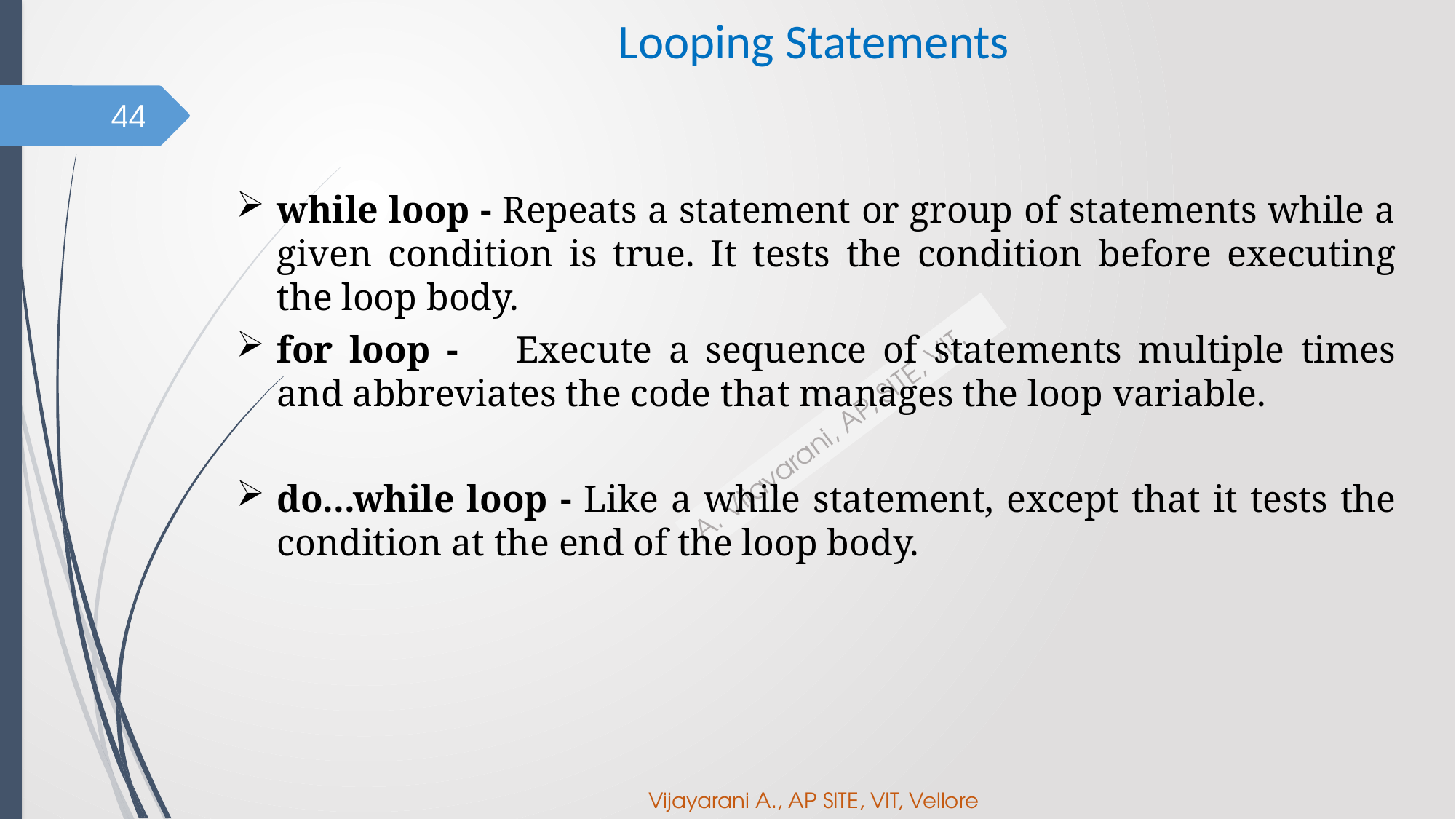

# Looping Statements
44

while loop - Repeats a statement or group of statements while a given condition is true. It tests the condition before executing the loop body.
for loop - 	Execute a sequence of statements multiple times and abbreviates the code that manages the loop variable.

do...while loop - Like a while statement, except that it tests the condition at the end of the loop body.
Vijayarani A., AP SITE, VIT, Vellore